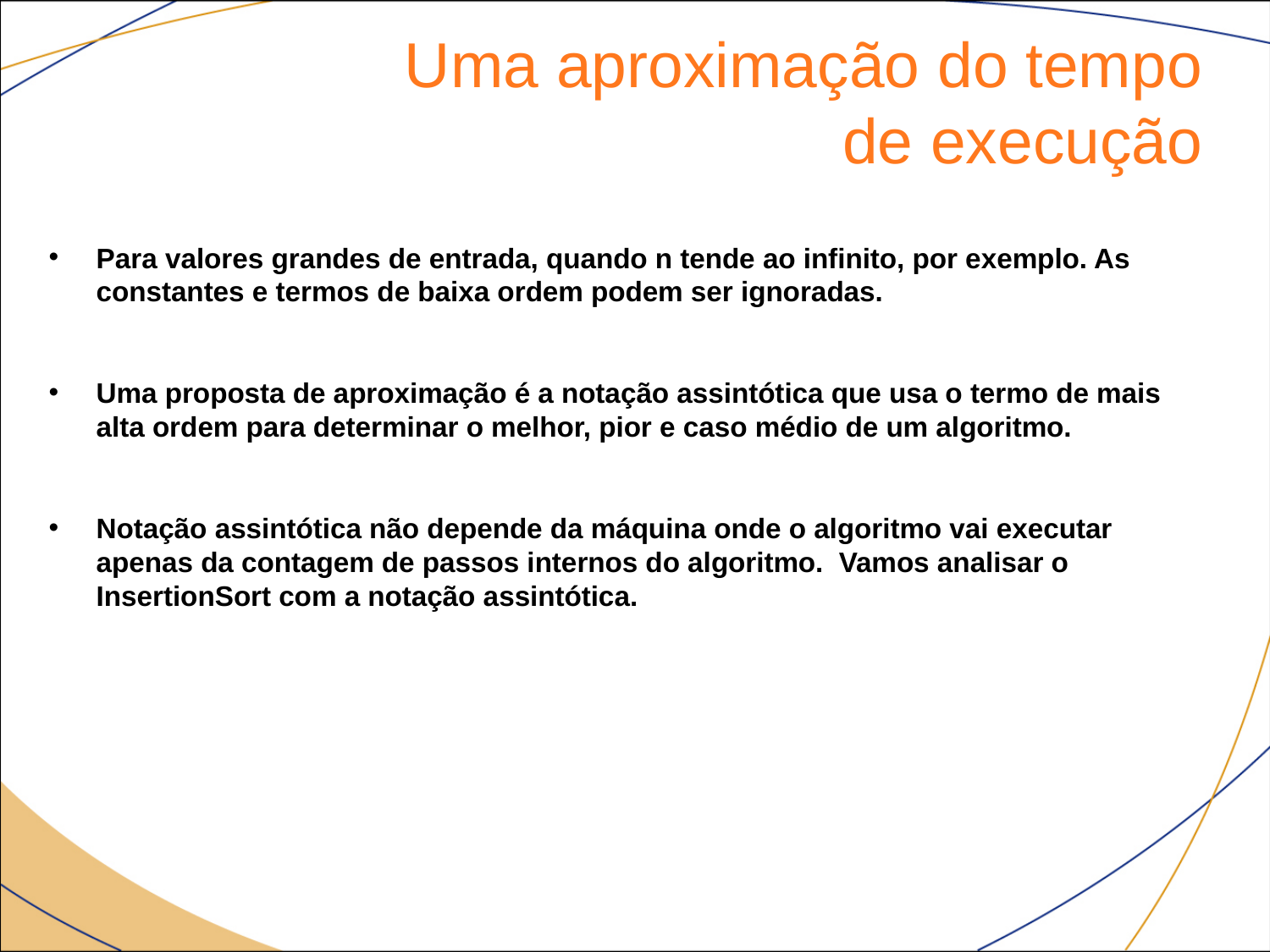

Uma aproximação do tempo de execução

Para valores grandes de entrada, quando n tende ao infinito, por exemplo. As constantes e termos de baixa ordem podem ser ignoradas.

Uma proposta de aproximação é a notação assintótica que usa o termo de mais alta ordem para determinar o melhor, pior e caso médio de um algoritmo.

Notação assintótica não depende da máquina onde o algoritmo vai executar apenas da contagem de passos internos do algoritmo.  Vamos analisar o InsertionSort com a notação assintótica.